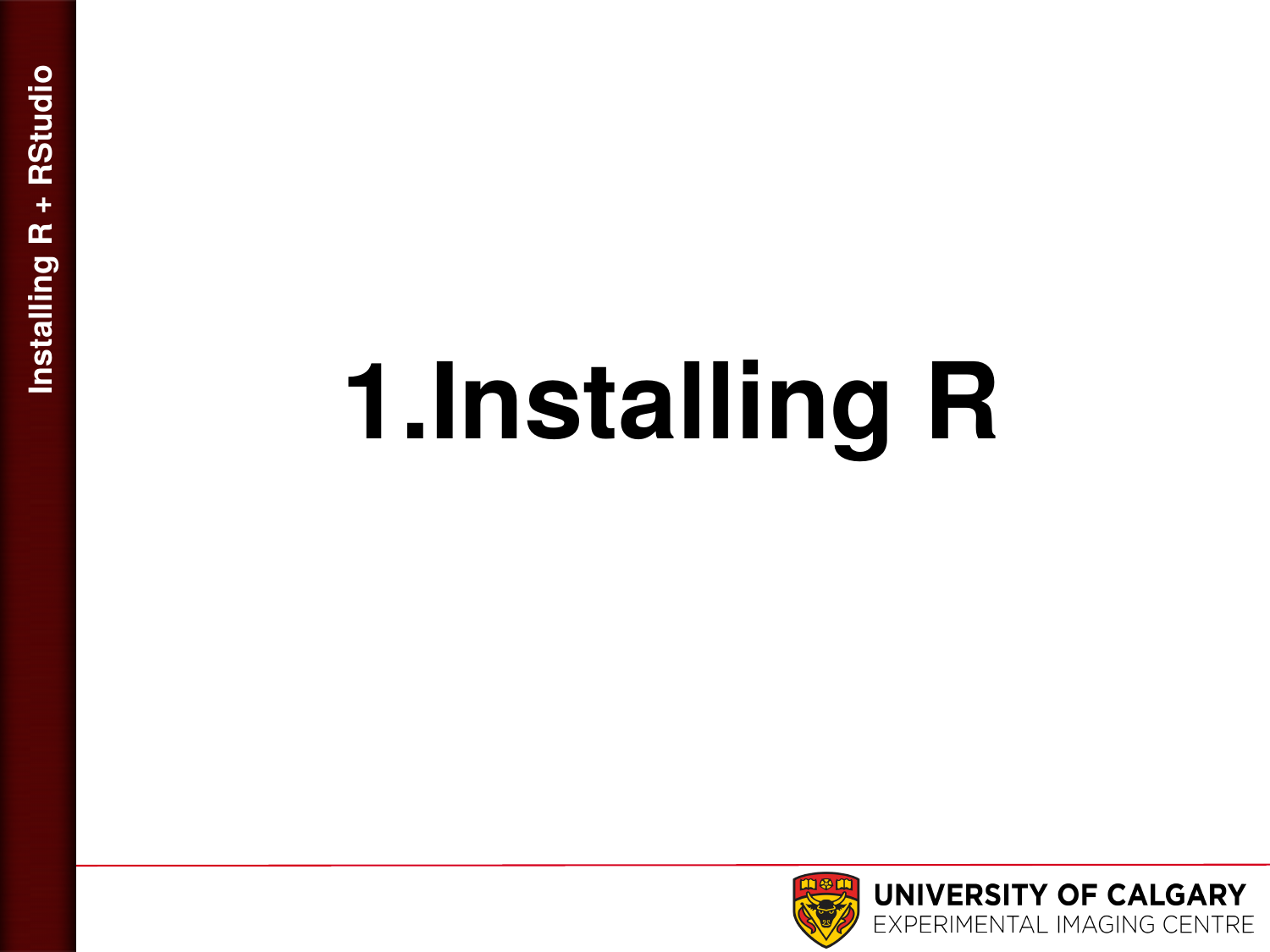

Installing R + RStudio
# Installing R